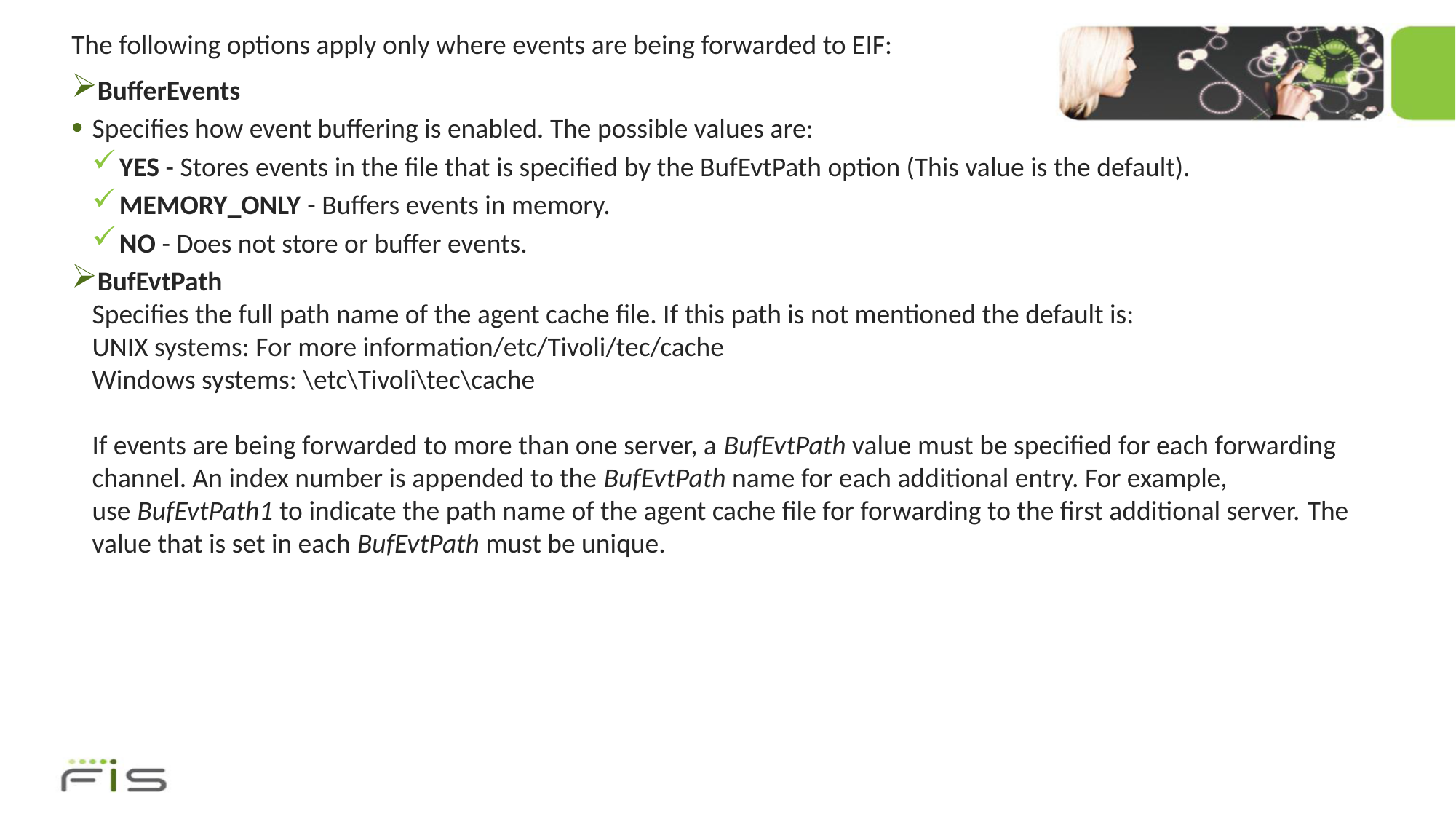

# The following options apply only where events are being forwarded to EIF:
BufferEvents
Specifies how event buffering is enabled. The possible values are:
YES - Stores events in the file that is specified by the BufEvtPath option (This value is the default).
MEMORY_ONLY - Buffers events in memory.
NO - Does not store or buffer events.
BufEvtPath
Specifies the full path name of the agent cache file. If this path is not mentioned the default is:
UNIX systems: For more information/etc/Tivoli/tec/cache
Windows systems: \etc\Tivoli\tec\cache
If events are being forwarded to more than one server, a BufEvtPath value must be specified for each forwarding channel. An index number is appended to the BufEvtPath name for each additional entry. For example, use BufEvtPath1 to indicate the path name of the agent cache file for forwarding to the first additional server. The value that is set in each BufEvtPath must be unique.